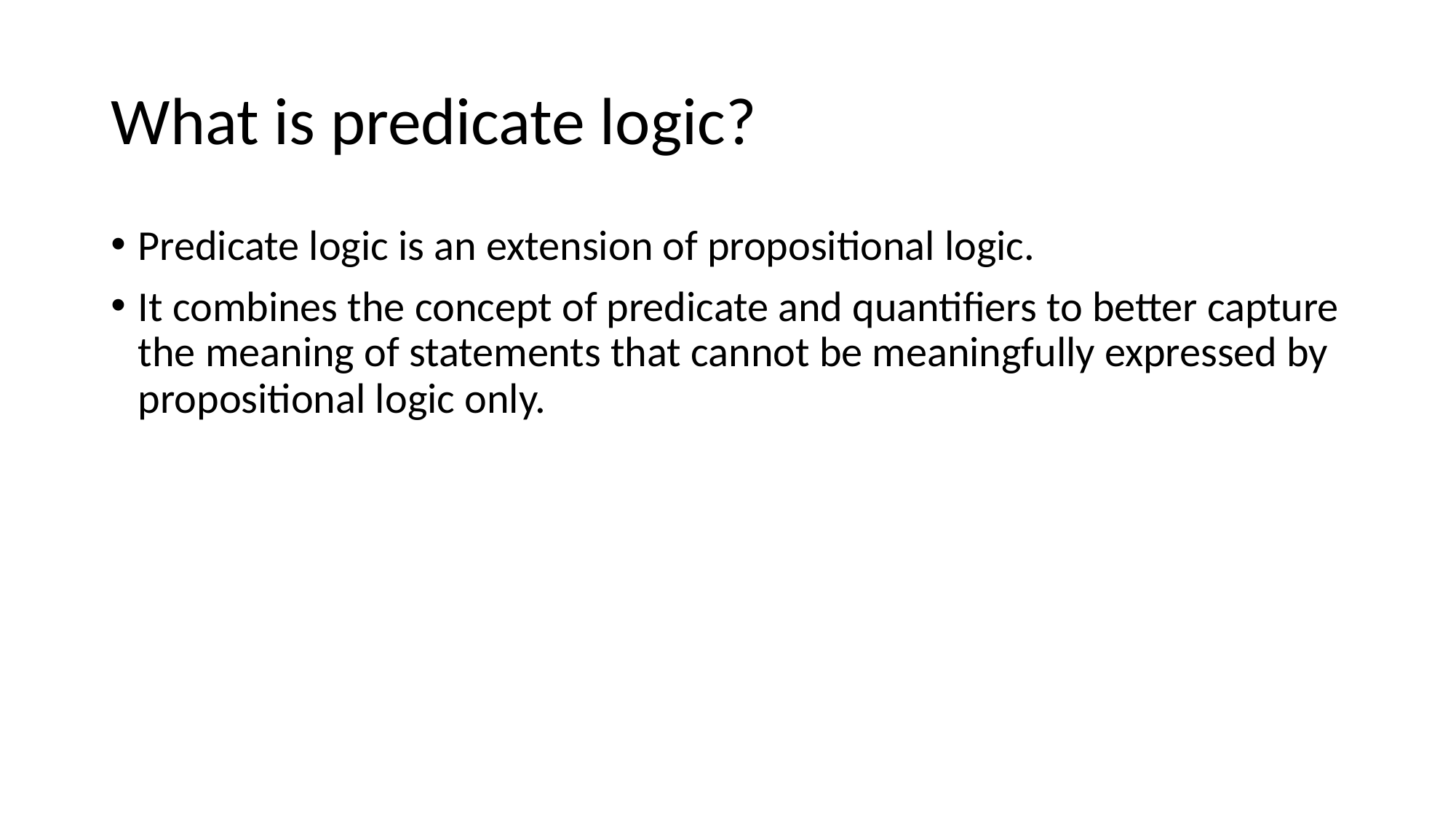

# What is predicate logic?
Predicate logic is an extension of propositional logic.
It combines the concept of predicate and quantifiers to better capture the meaning of statements that cannot be meaningfully expressed by propositional logic only.